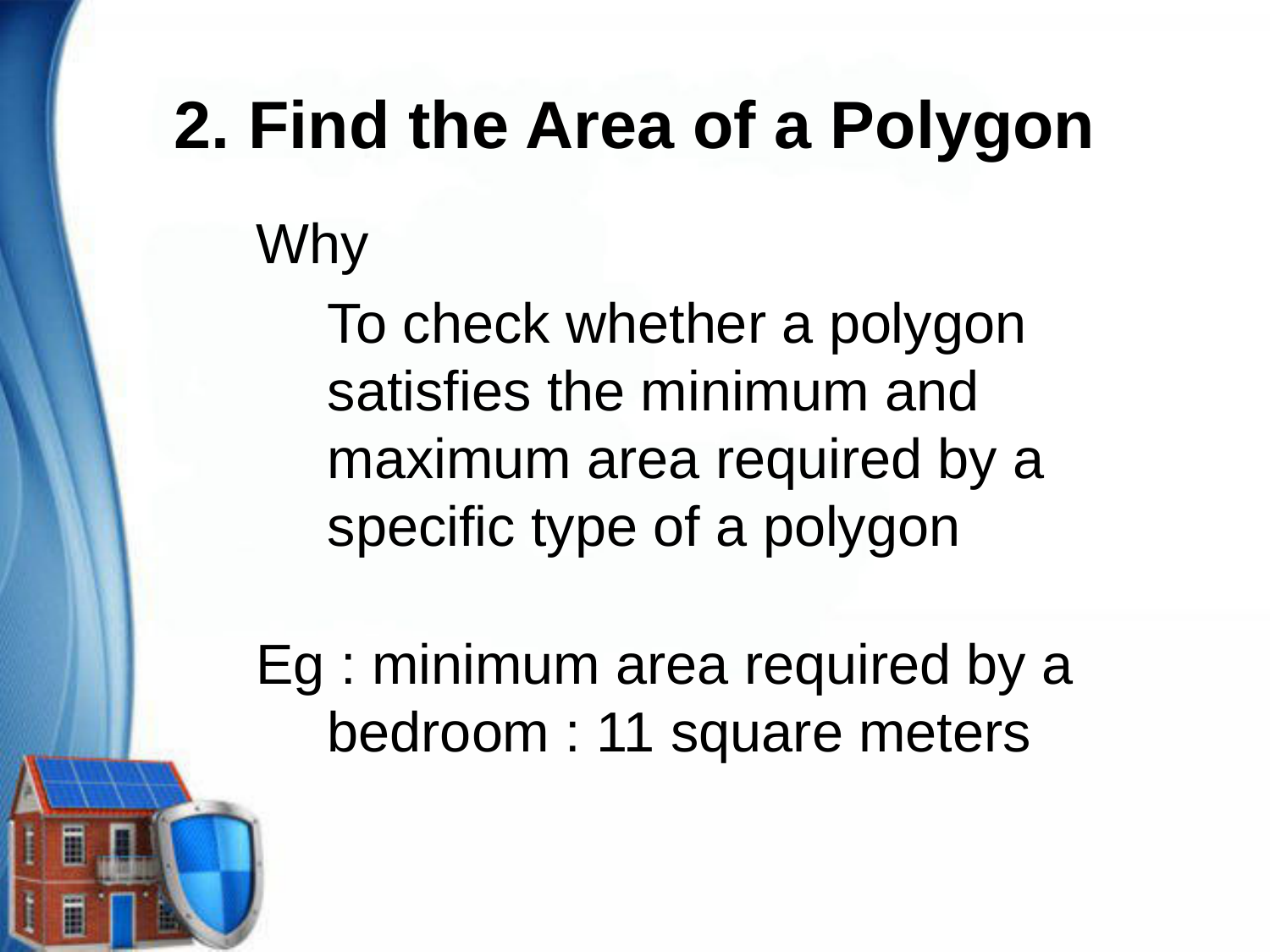

# 2. Find the Area of a Polygon
Why
	To check whether a polygon satisfies the minimum and maximum area required by a specific type of a polygon

Eg : minimum area required by a bedroom : 11 square meters